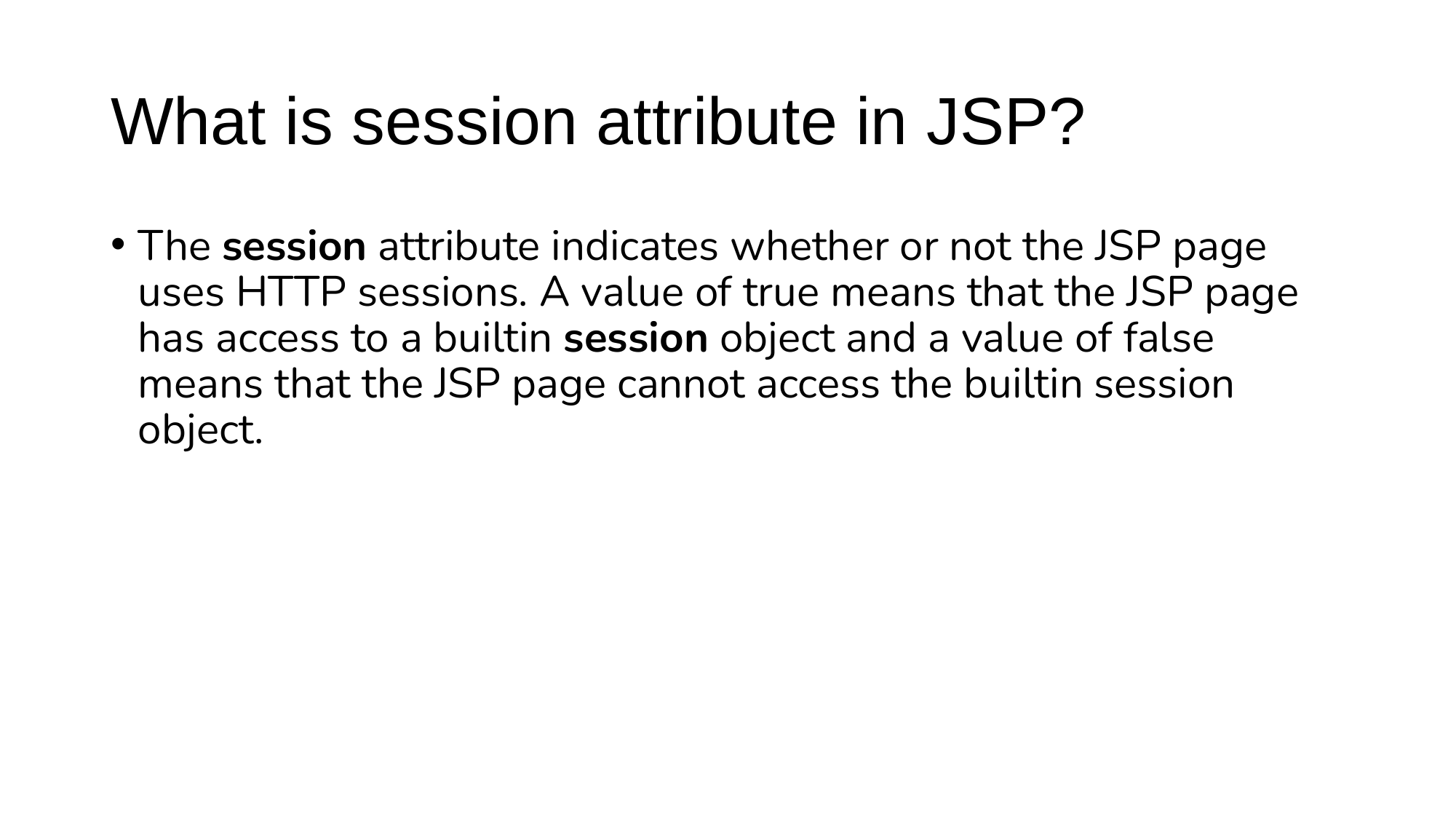

# What is session attribute in JSP?
The session attribute indicates whether or not the JSP page uses HTTP sessions. A value of true means that the JSP page has access to a builtin session object and a value of false means that the JSP page cannot access the builtin session object.